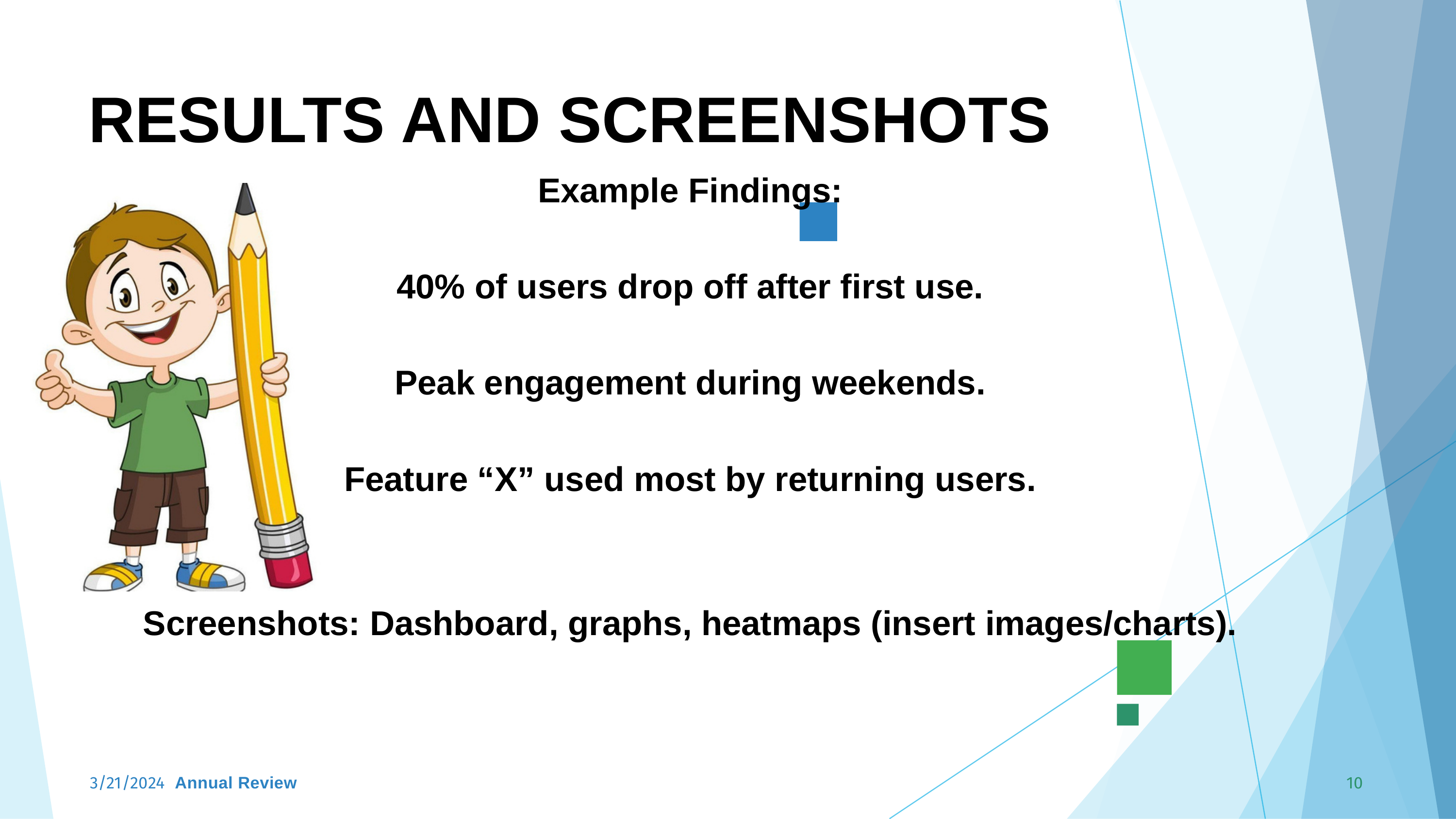

RESULTS AND SCREENSHOTS
Example Findings:

40% of users drop off after first use.

Peak engagement during weekends.

Feature “X” used most by returning users.

Screenshots: Dashboard, graphs, heatmaps (insert images/charts).

10
3/21/2024  Annual Review